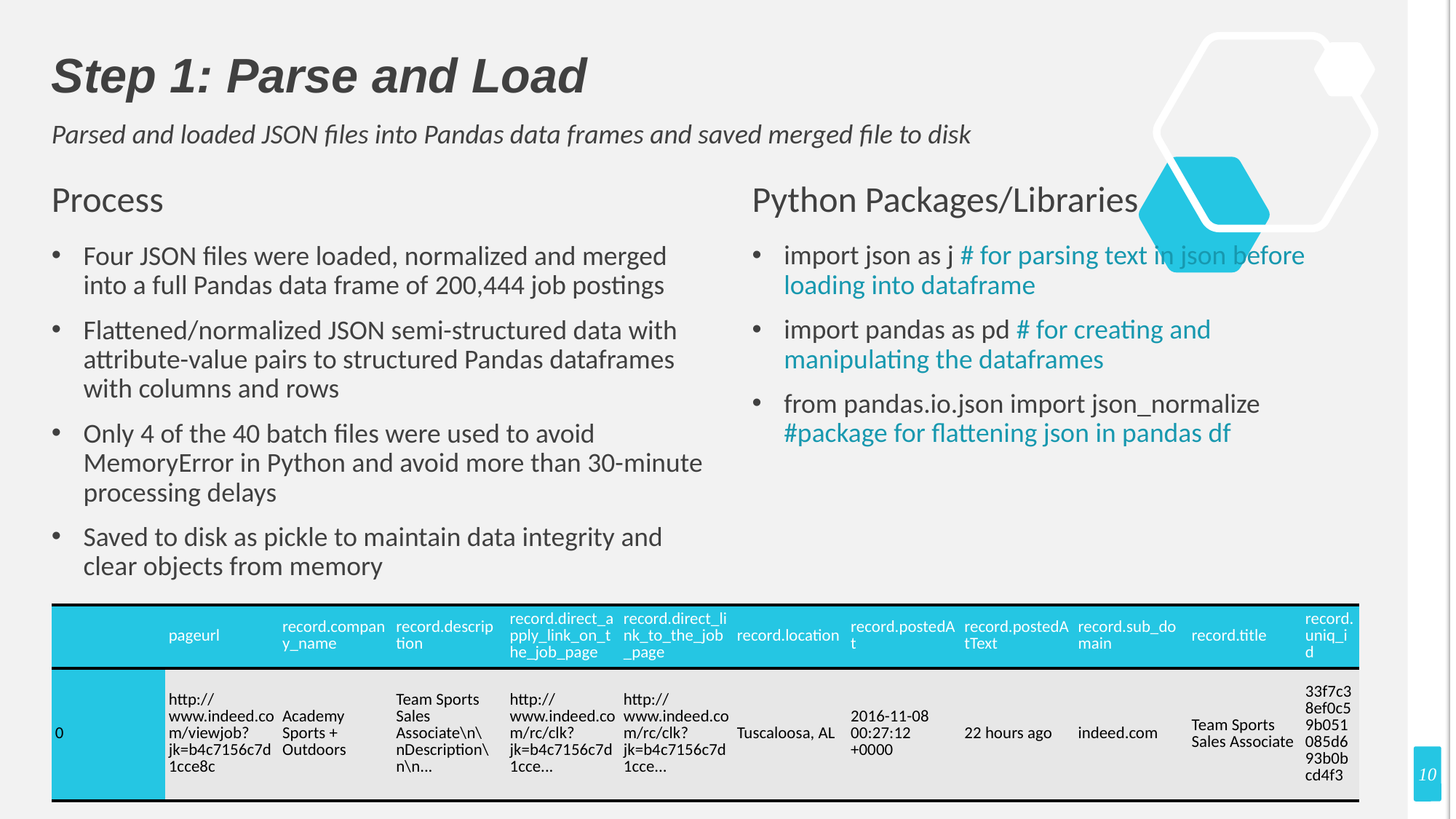

# Step 1: Parse and Load
Parsed and loaded JSON files into Pandas data frames and saved merged file to disk
Process
Python Packages/Libraries
import json as j # for parsing text in json before loading into dataframe
import pandas as pd # for creating and manipulating the dataframes
from pandas.io.json import json_normalize #package for flattening json in pandas df

Four JSON files were loaded, normalized and merged into a full Pandas data frame of 200,444 job postings
Flattened/normalized JSON semi-structured data with attribute-value pairs to structured Pandas dataframes with columns and rows
Only 4 of the 40 batch files were used to avoid MemoryError in Python and avoid more than 30-minute processing delays
Saved to disk as pickle to maintain data integrity and clear objects from memory

|  | pageurl | record.company\_name | record.description | record.direct\_apply\_link\_on\_the\_job\_page | record.direct\_link\_to\_the\_job\_page | record.location | record.postedAt | record.postedAtText | record.sub\_domain | record.title | record.uniq\_id |
| --- | --- | --- | --- | --- | --- | --- | --- | --- | --- | --- | --- |
| 0 | http://www.indeed.com/viewjob?jk=b4c7156c7d1cce8c | Academy Sports + Outdoors | Team Sports Sales Associate\n\nDescription\n\n... | http://www.indeed.com/rc/clk?jk=b4c7156c7d1cce... | http://www.indeed.com/rc/clk?jk=b4c7156c7d1cce... | Tuscaloosa, AL | 2016-11-08 00:27:12 +0000 | 22 hours ago | indeed.com | Team Sports Sales Associate | 33f7c38ef0c59b051085d693b0bcd4f3 |
10